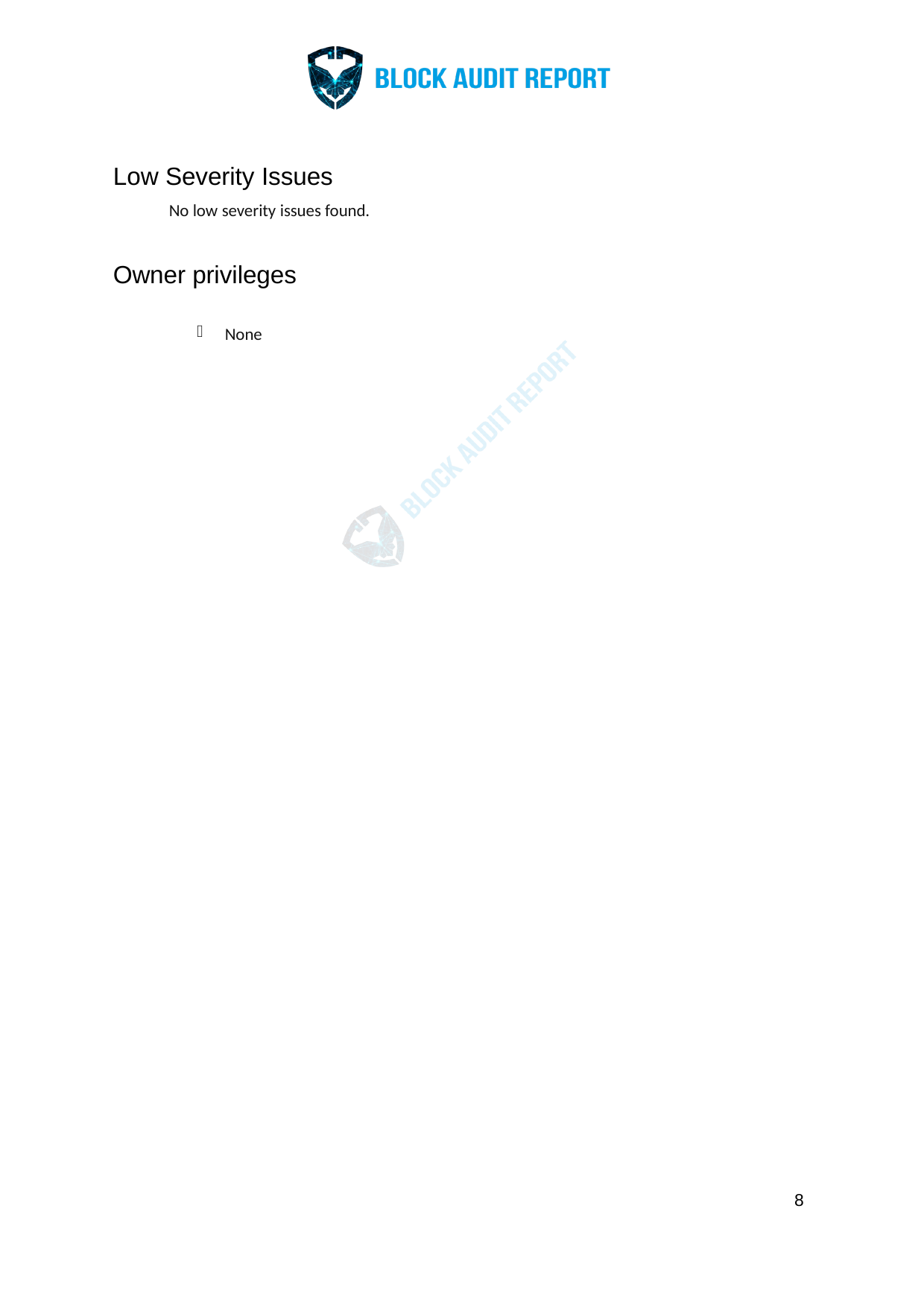

Low Severity Issues
No low severity issues found.

Owner privileges

None
8